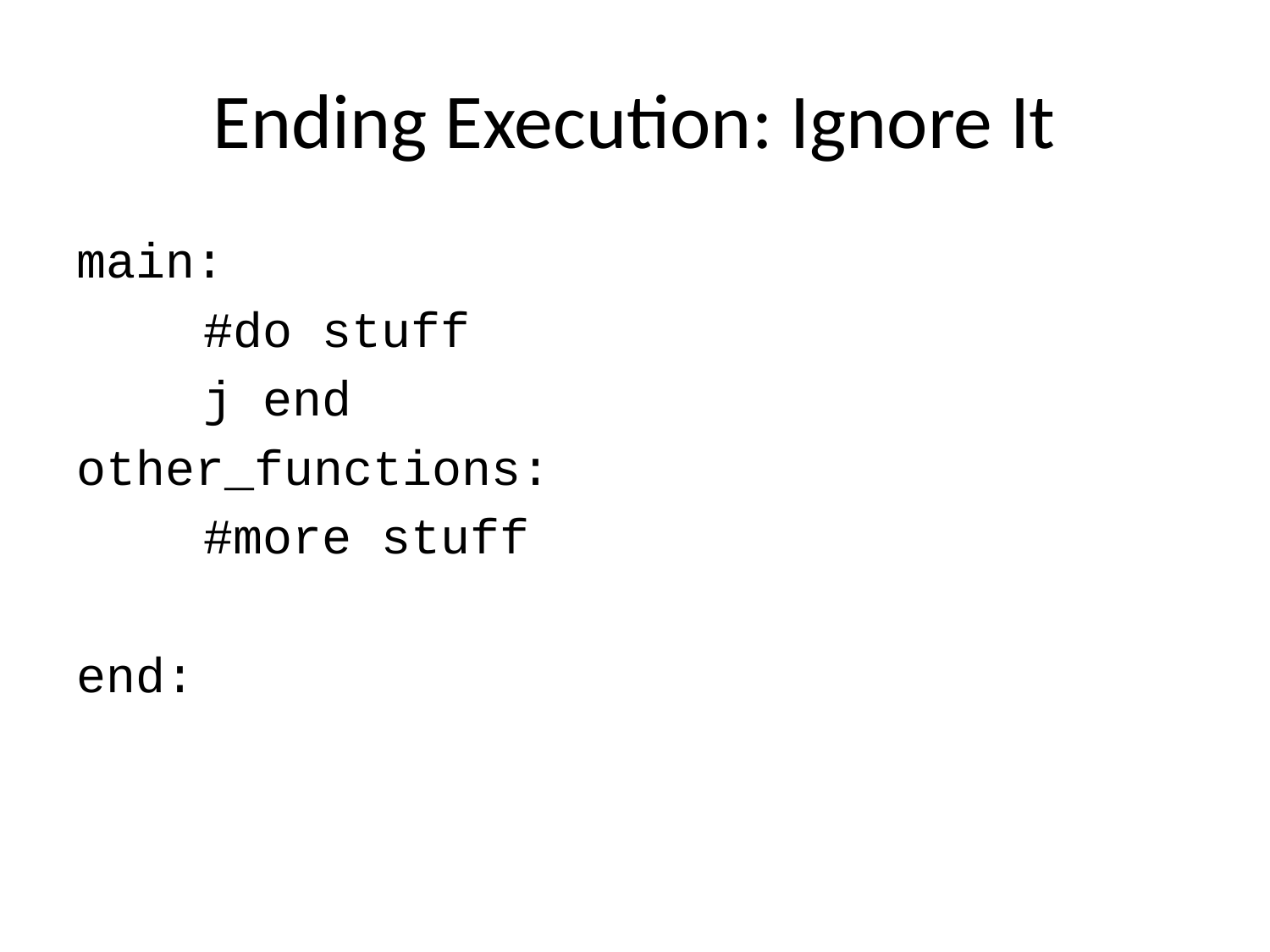

# Ending Execution: Ignore It
main:
	#do stuff
	j end
other_functions:
	#more stuff

end: